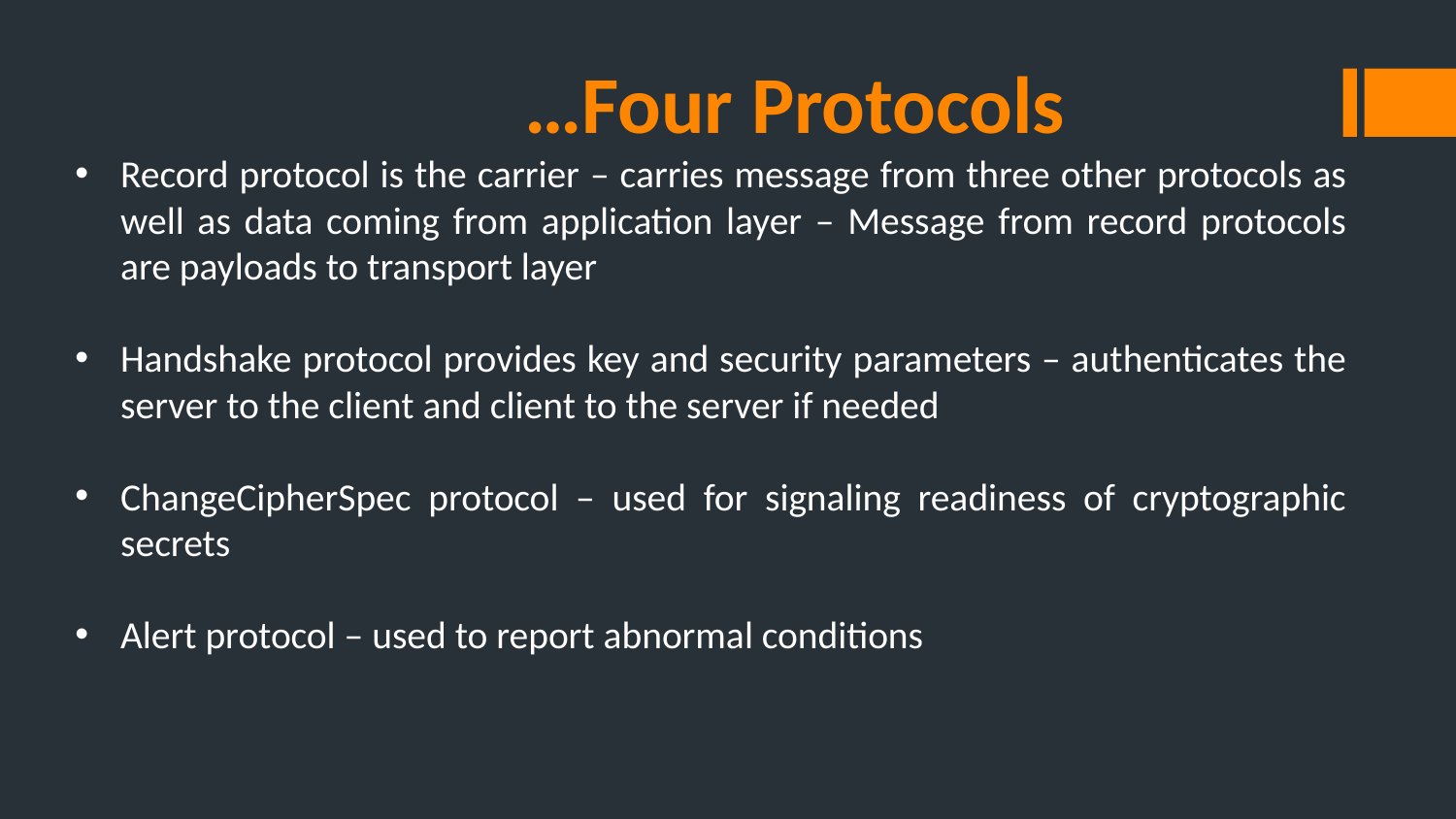

…Four Protocols
Record protocol is the carrier – carries message from three other protocols as well as data coming from application layer – Message from record protocols are payloads to transport layer

Handshake protocol provides key and security parameters – authenticates the server to the client and client to the server if needed

ChangeCipherSpec protocol – used for signaling readiness of cryptographic secrets

Alert protocol – used to report abnormal conditions